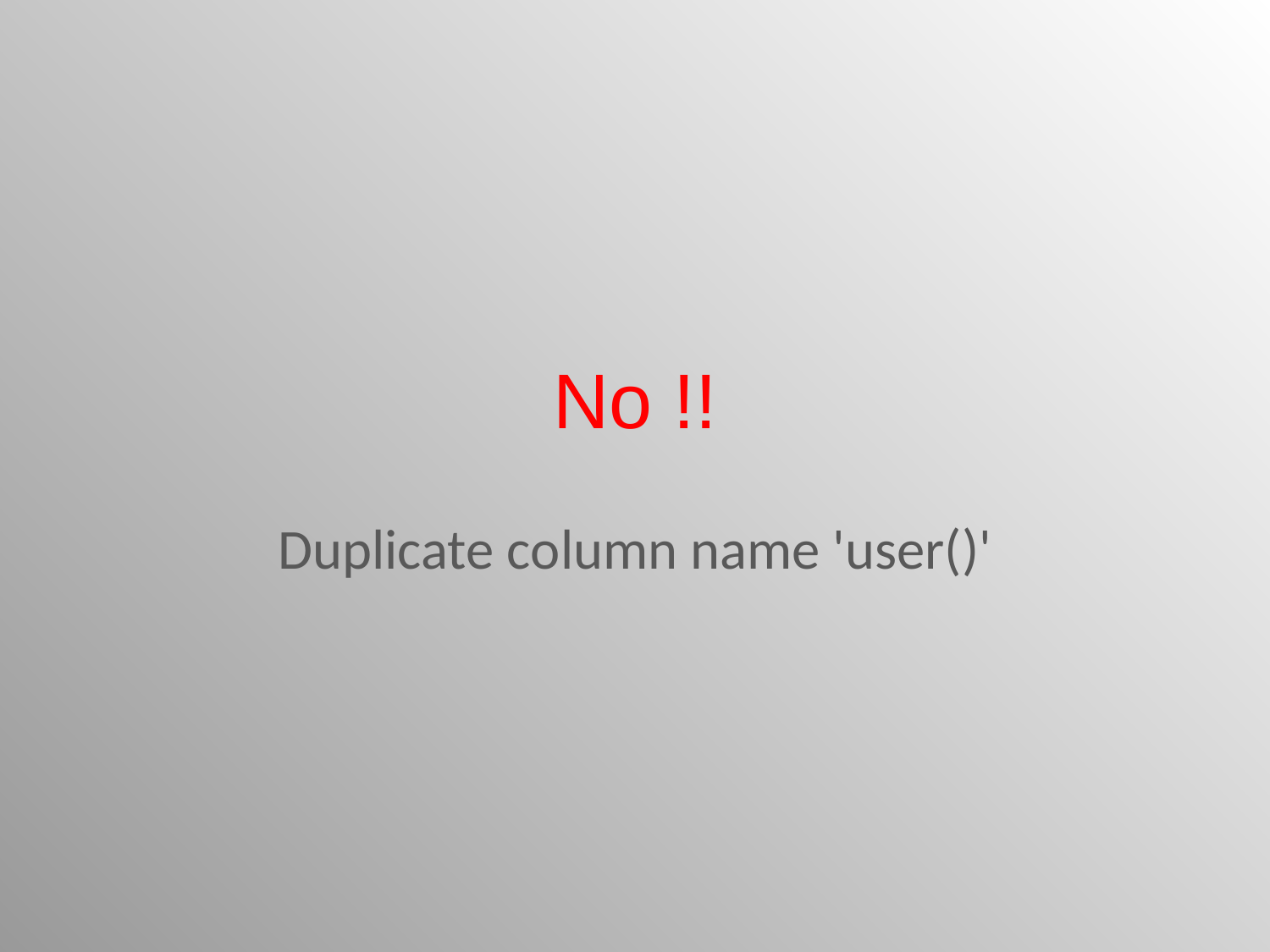

# No !!
Duplicate column name 'user()'